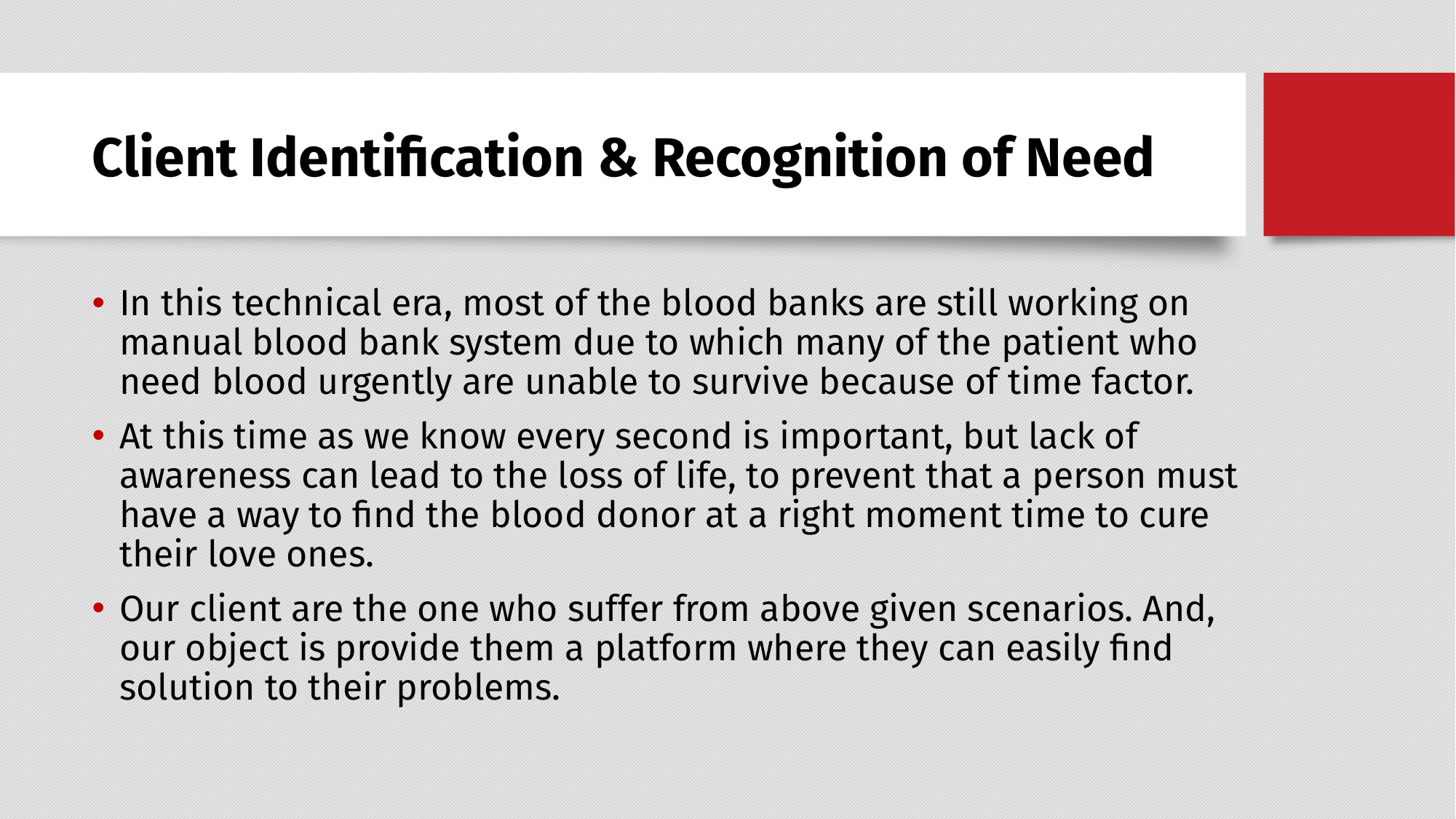

# Client Identification & Recognition of Need
In this technical era, most of the blood banks are still working on manual blood bank system due to which many of the patient who need blood urgently are unable to survive because of time factor.
At this time as we know every second is important, but lack of awareness can lead to the loss of life, to prevent that a person must have a way to find the blood donor at a right moment time to cure their love ones.
Our client are the one who suffer from above given scenarios. And, our object is provide them a platform where they can easily find solution to their problems.